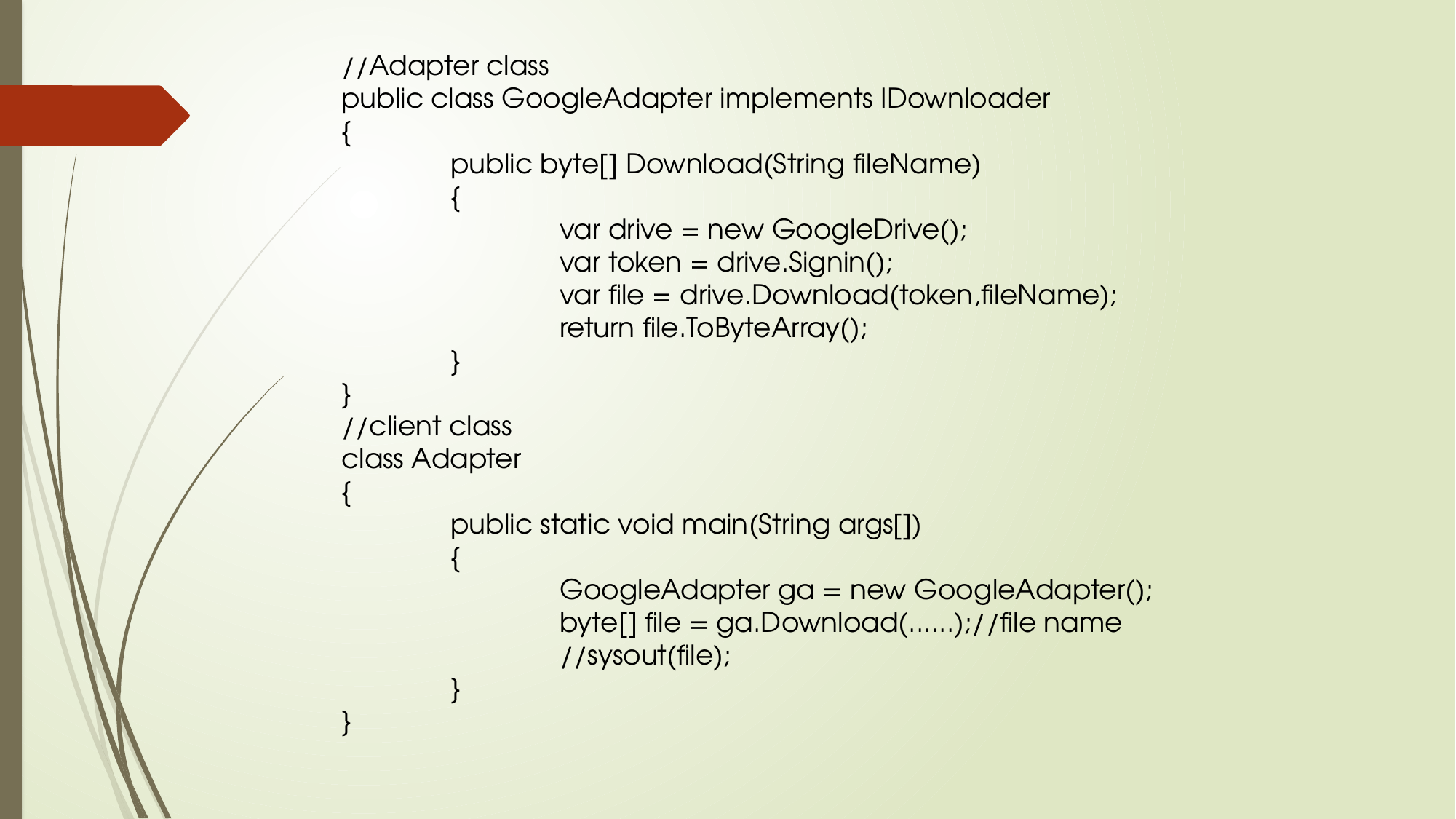

//Adapter class
public class GoogleAdapter implements IDownloader
{
	public byte[] Download(String fileName)
	{
		var drive = new GoogleDrive();
		var token = drive.Signin();
		var file = drive.Download(token,fileName);
		return file.ToByteArray();
	}
}
//client class
class Adapter
{
	public static void main(String args[])
	{
		GoogleAdapter ga = new GoogleAdapter();
		byte[] file = ga.Download(......);//file name
		//sysout(file);
	}
}